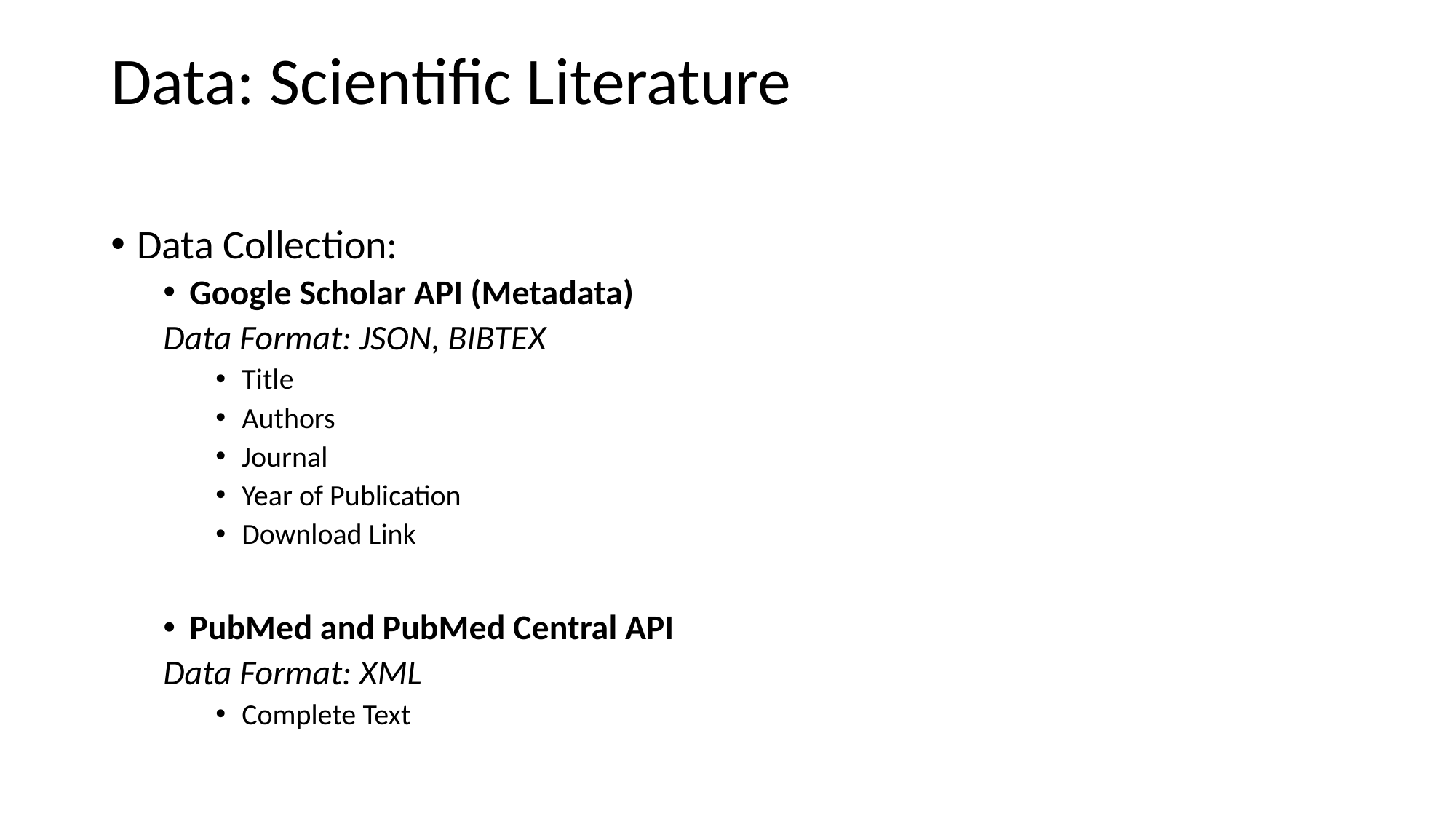

# Data: Scientific Literature
Data Collection:
Google Scholar API (Metadata)
	Data Format: JSON, BIBTEX
Title
Authors
Journal
Year of Publication
Download Link

PubMed and PubMed Central API
	Data Format: XML
Complete Text